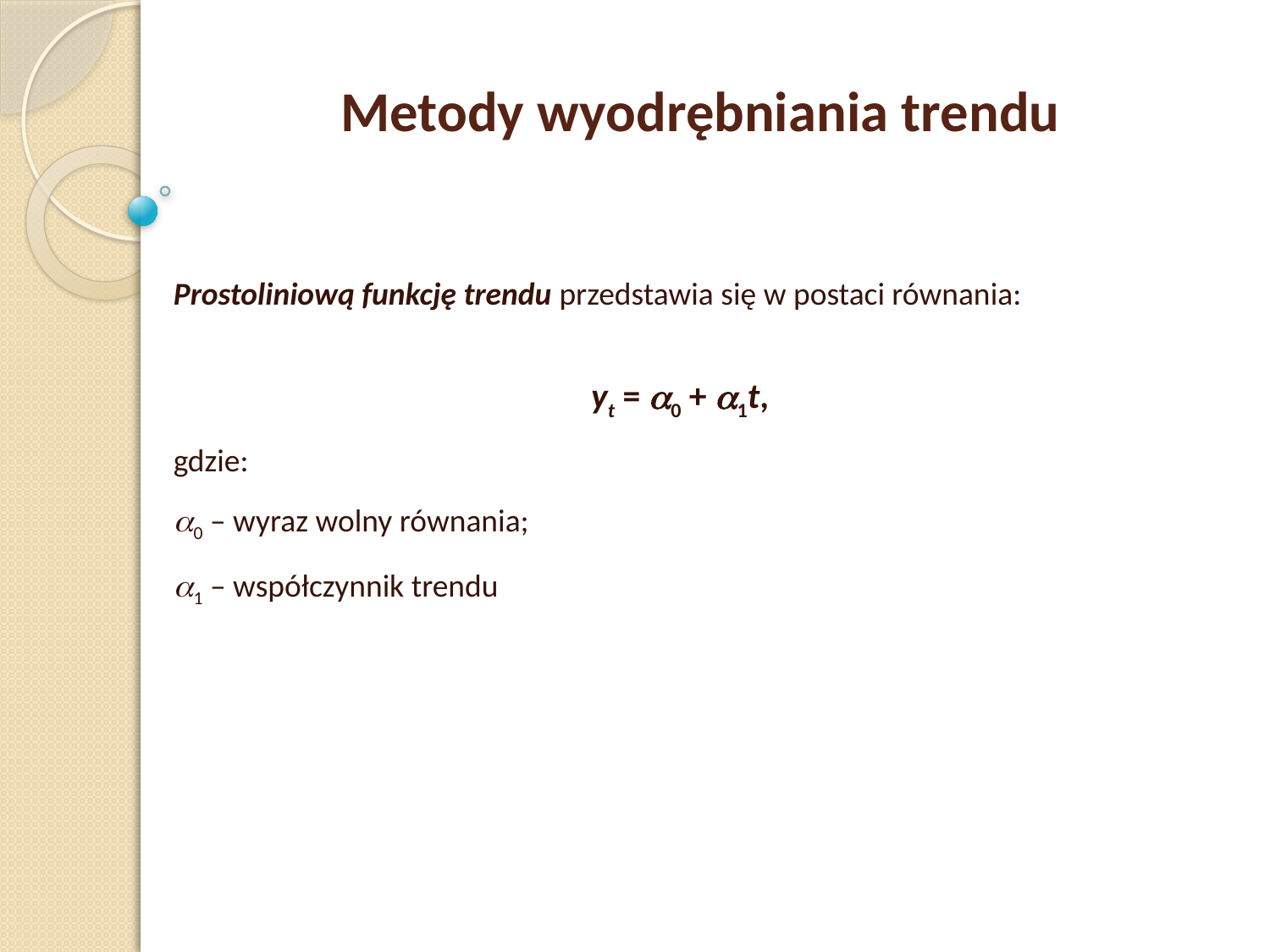

Metody wyodrębniania trendu

Prostoliniową funkcję trendu przedstawia się w postaci równania:

yt = α0 + α1t,
gdzie:
α0 – wyraz wolny równania;
α1 – współczynnik trendu